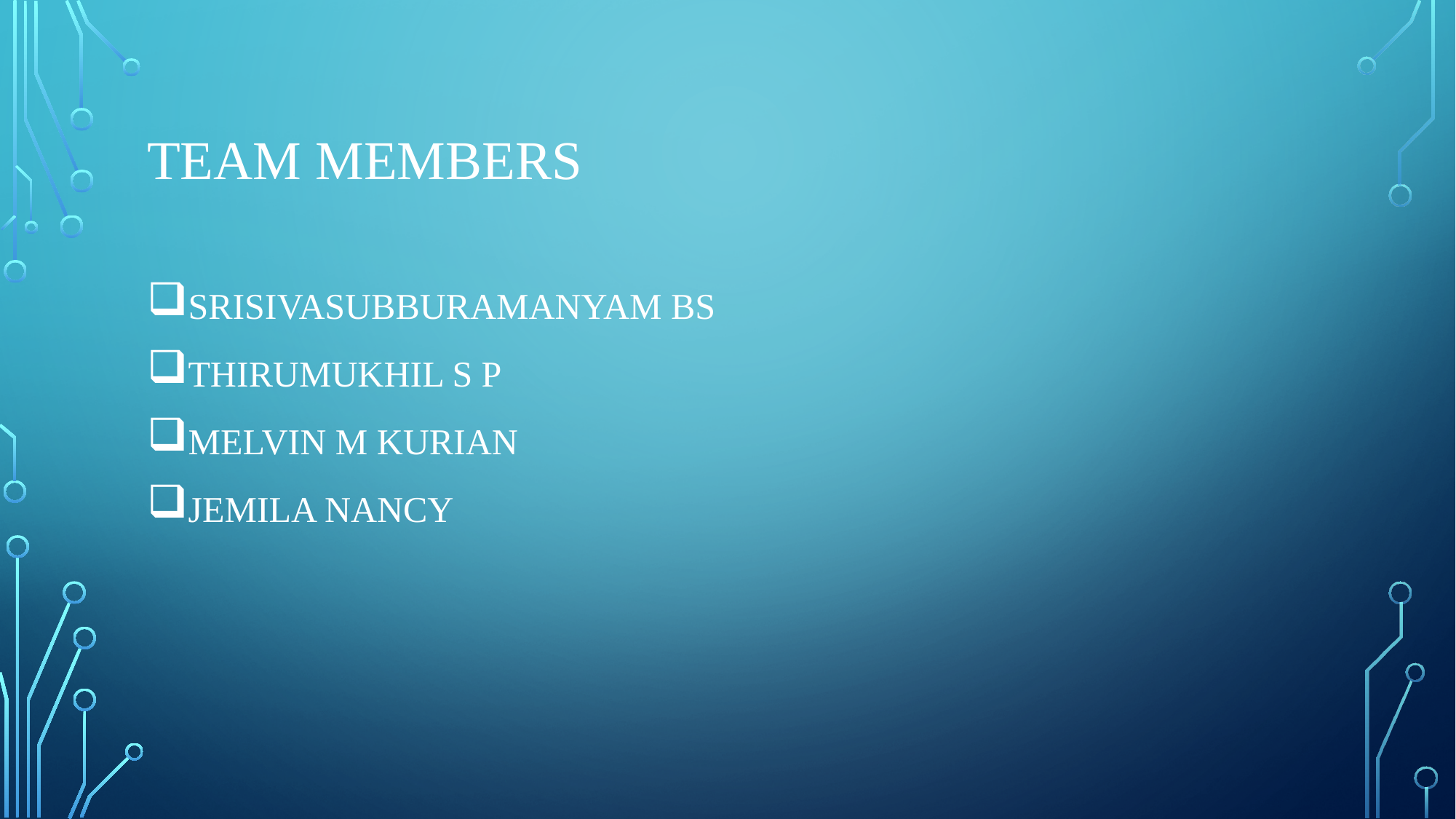

# TEAM MEMBERS
SRISIVASUBBURAMANYAM BS
THIRUMUKHIL S P
MELVIN M KURIAN
JEMILA NANCY